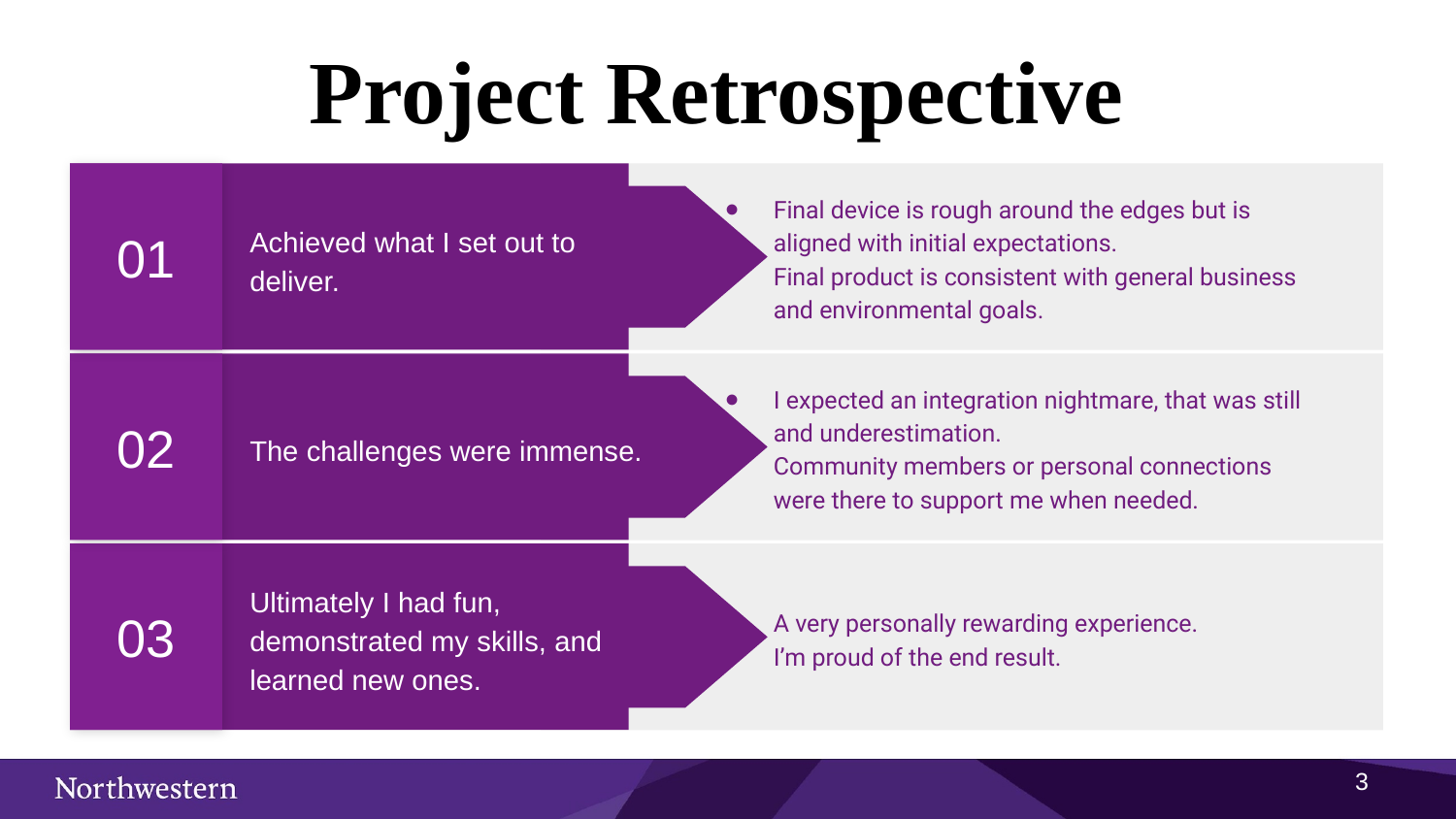

# Project Retrospective

01

Final device is rough around the edges but is aligned with initial expectations.
Final product is consistent with general business and environmental goals.
Achieved what I set out to deliver.

02

I expected an integration nightmare, that was still and underestimation.
Community members or personal connections were there to support me when needed.
The challenges were immense.

03

A very personally rewarding experience.
I’m proud of the end result.
Ultimately I had fun, demonstrated my skills, and learned new ones.
3